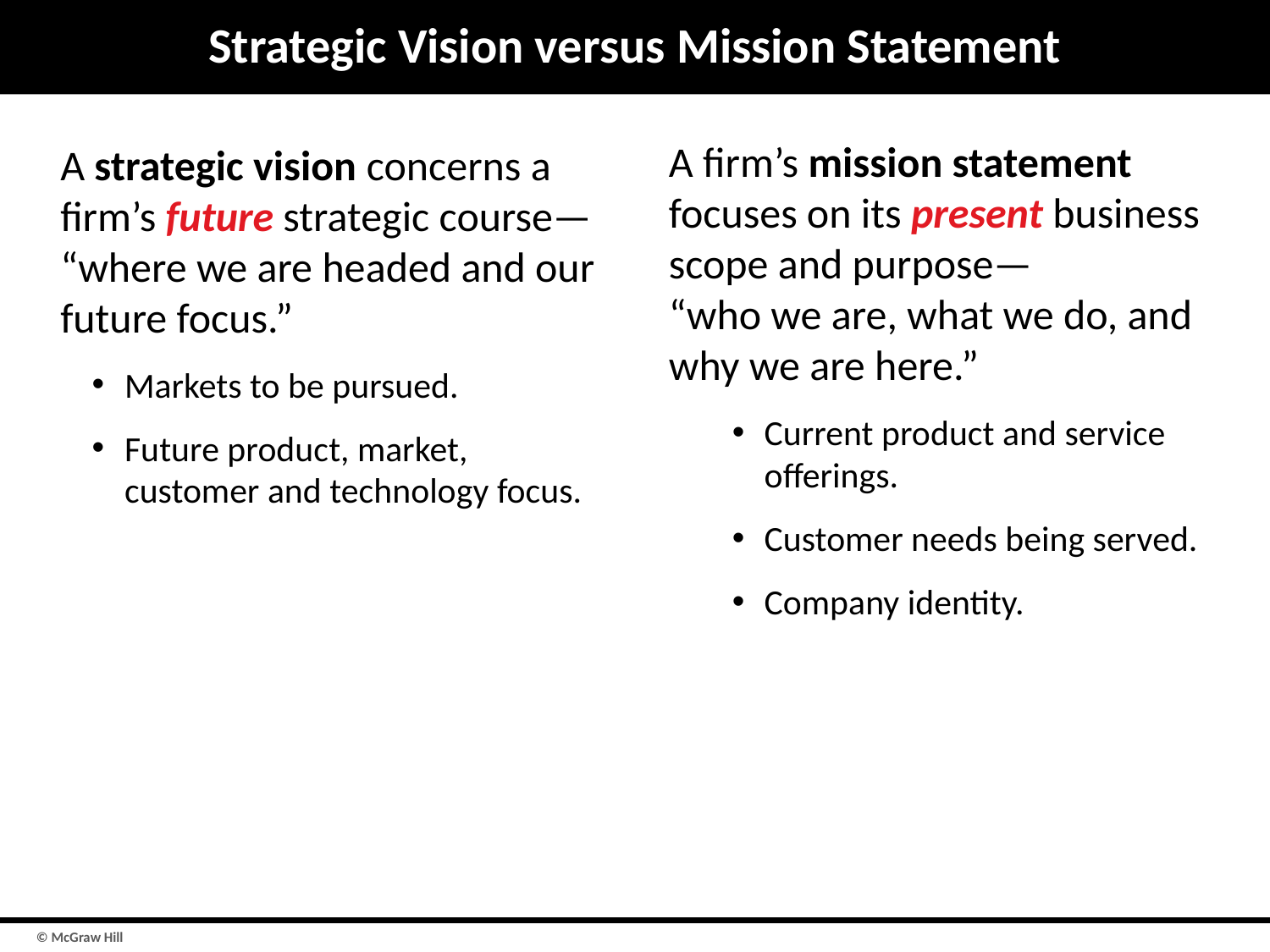

# Strategic Vision versus Mission Statement
A firm’s mission statement  focuses on its present business scope and purpose—
“who we are, what we do, and why we are here.”
Current product and service offerings.
Customer needs being served.
Company identity.
A strategic vision concerns a firm’s future strategic course—
“where we are headed and our future focus.”
Markets to be pursued.
Future product, market, customer and technology focus.